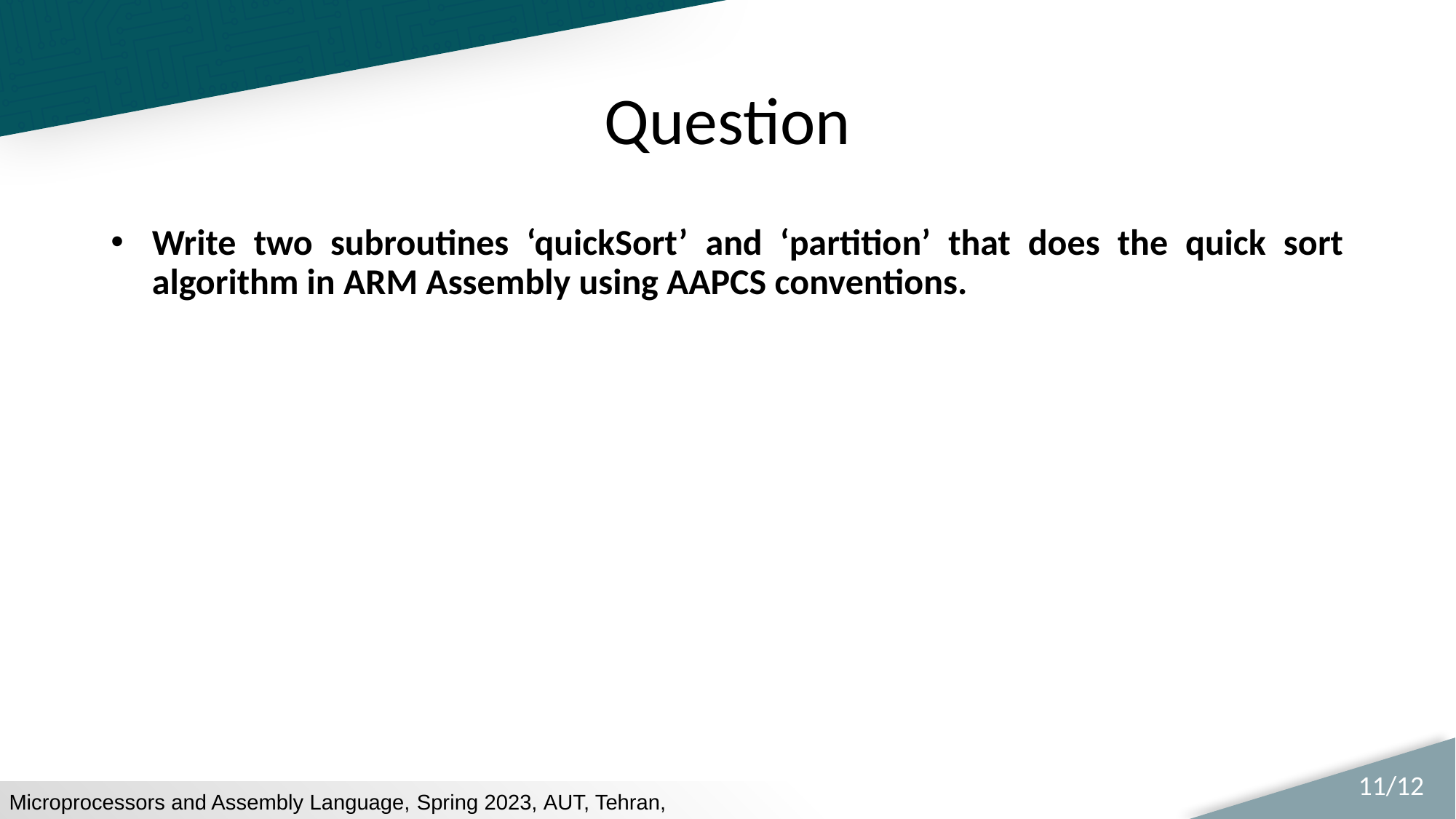

# Question
Write two subroutines ‘quickSort’ and ‘partition’ that does the quick sort algorithm in ARM Assembly using AAPCS conventions.
11/12